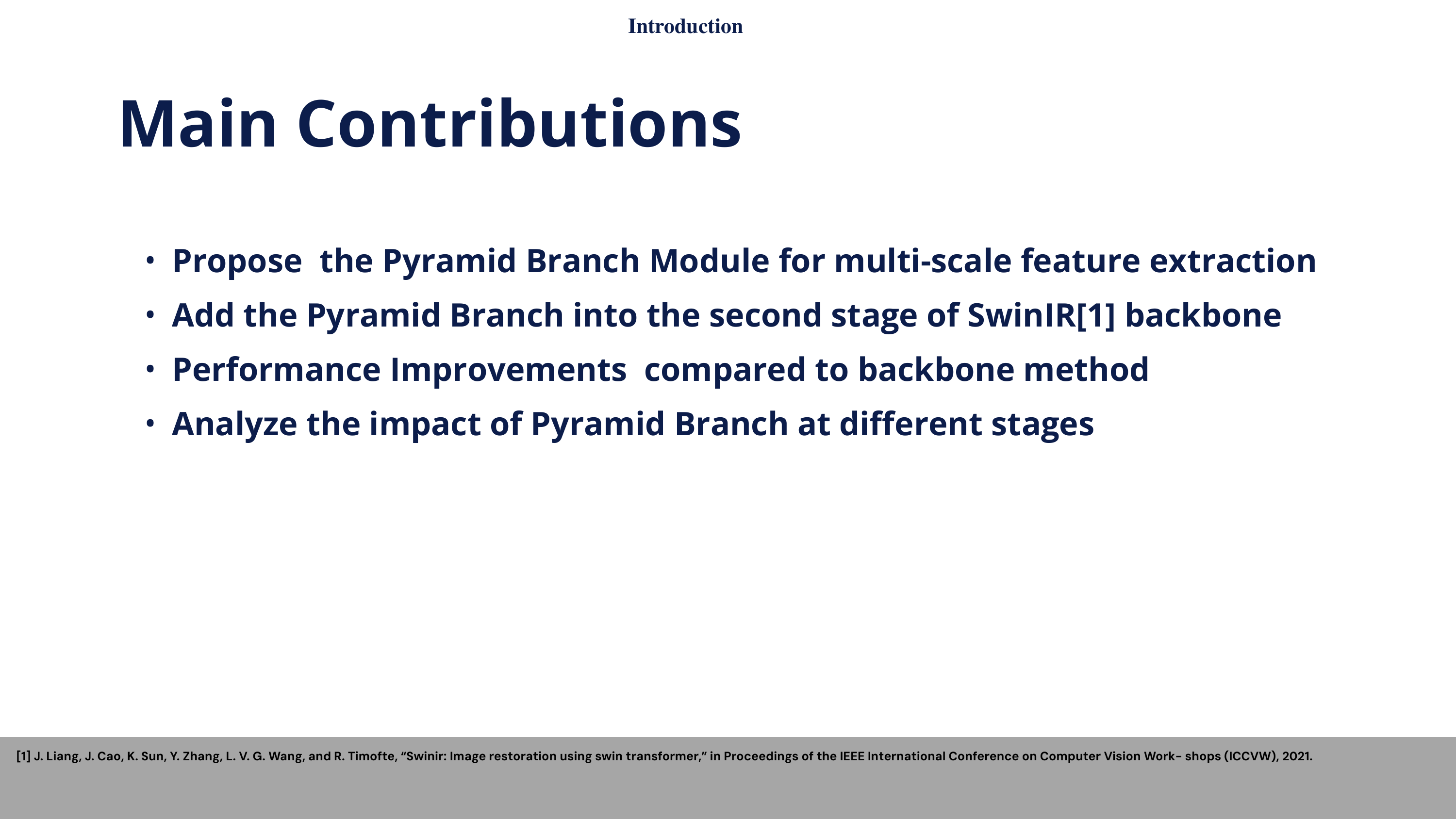

Introduction
Main Contributions
Propose  the Pyramid Branch Module for multi-scale feature extraction
Add the Pyramid Branch into the second stage of SwinIR[1] backbone
Performance Improvements  compared to backbone method
Analyze the impact of Pyramid Branch at different stages

[1] J. Liang, J. Cao, K. Sun, Y. Zhang, L. V. G. Wang, and R. Timofte, “Swinir: Image restoration using swin transformer,” in Proceedings of the IEEE International Conference on Computer Vision Work- shops (ICCVW), 2021.